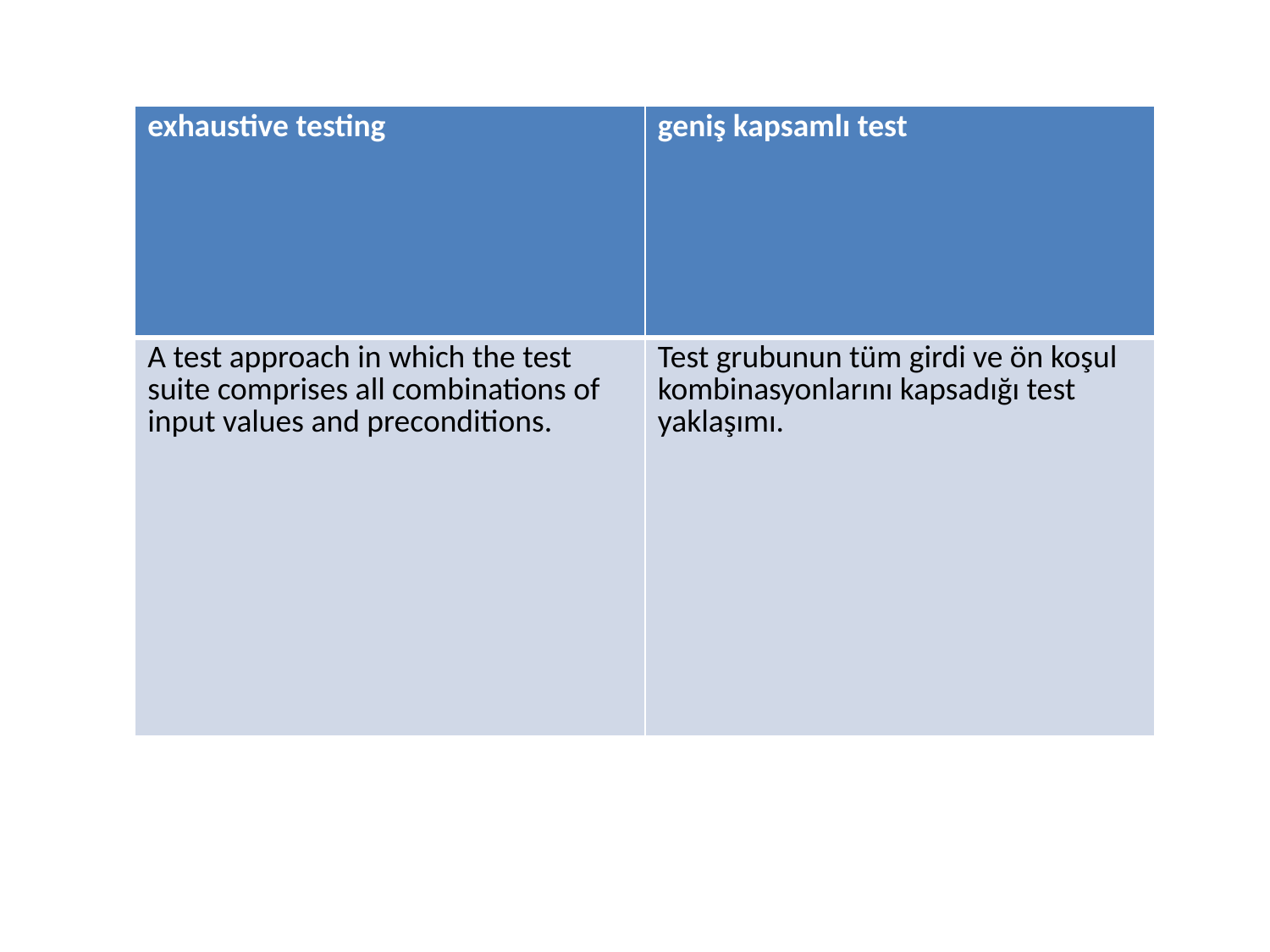

| exhaustive testing | geniş kapsamlı test |
| --- | --- |
| A test approach in which the test suite comprises all combinations of input values and preconditions. | Test grubunun tüm girdi ve ön koşul kombinasyonlarını kapsadığı test yaklaşımı. |